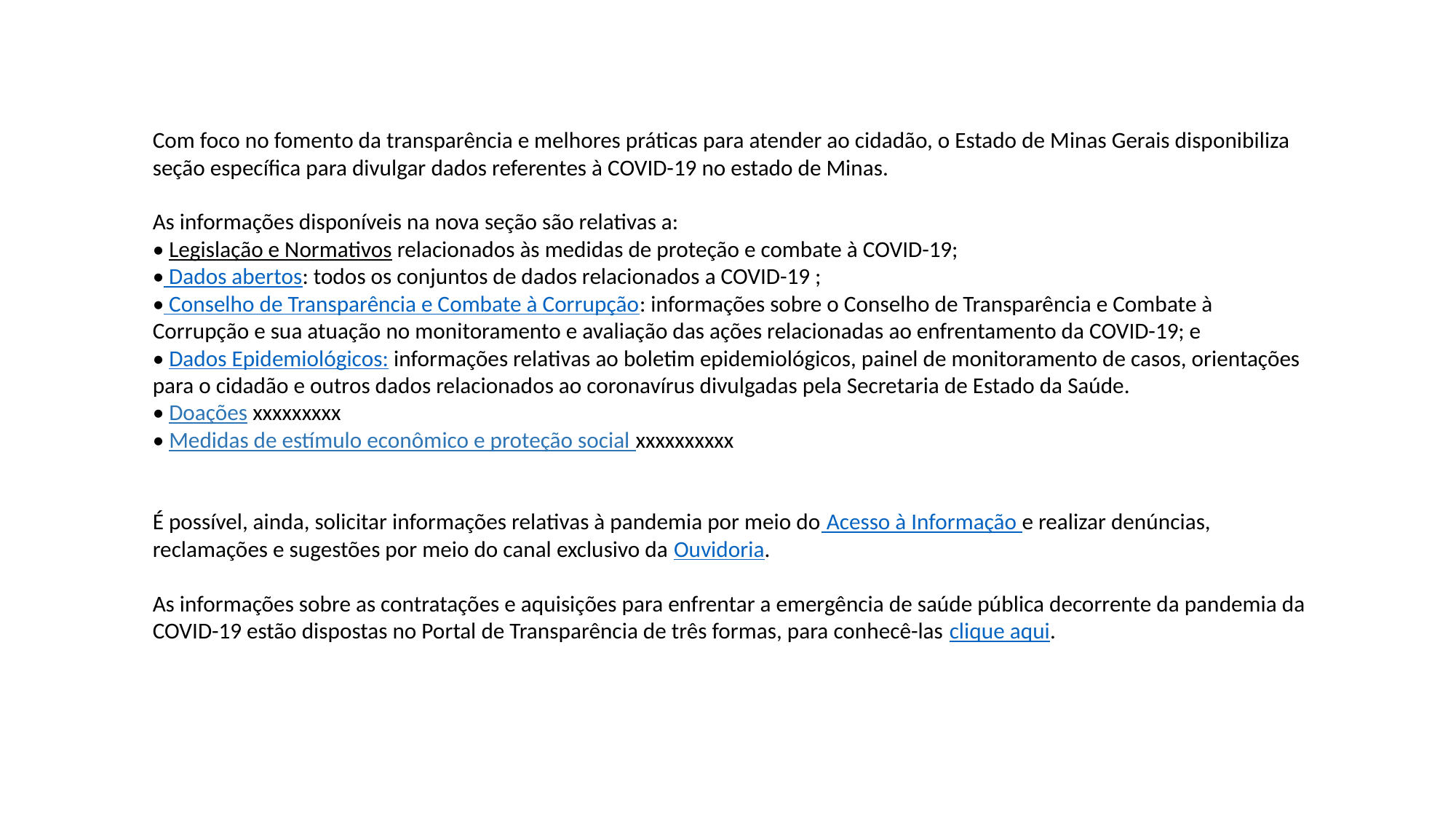

Com foco no fomento da transparência e melhores práticas para atender ao cidadão, o Estado de Minas Gerais disponibiliza seção específica para divulgar dados referentes à COVID-19 no estado de Minas.

As informações disponíveis na nova seção são relativas a:
• Legislação e Normativos relacionados às medidas de proteção e combate à COVID-19;
• Dados abertos: todos os conjuntos de dados relacionados a COVID-19 ;
• Conselho de Transparência e Combate à Corrupção: informações sobre o Conselho de Transparência e Combate à Corrupção e sua atuação no monitoramento e avaliação das ações relacionadas ao enfrentamento da COVID-19; e
• Dados Epidemiológicos: informações relativas ao boletim epidemiológicos, painel de monitoramento de casos, orientações para o cidadão e outros dados relacionados ao coronavírus divulgadas pela Secretaria de Estado da Saúde.
• Doações xxxxxxxxx
• Medidas de estímulo econômico e proteção social xxxxxxxxxx

É possível, ainda, solicitar informações relativas à pandemia por meio do Acesso à Informação e realizar denúncias, reclamações e sugestões por meio do canal exclusivo da Ouvidoria.

As informações sobre as contratações e aquisições para enfrentar a emergência de saúde pública decorrente da pandemia da COVID-19 estão dispostas no Portal de Transparência de três formas, para conhecê-las clique aqui.